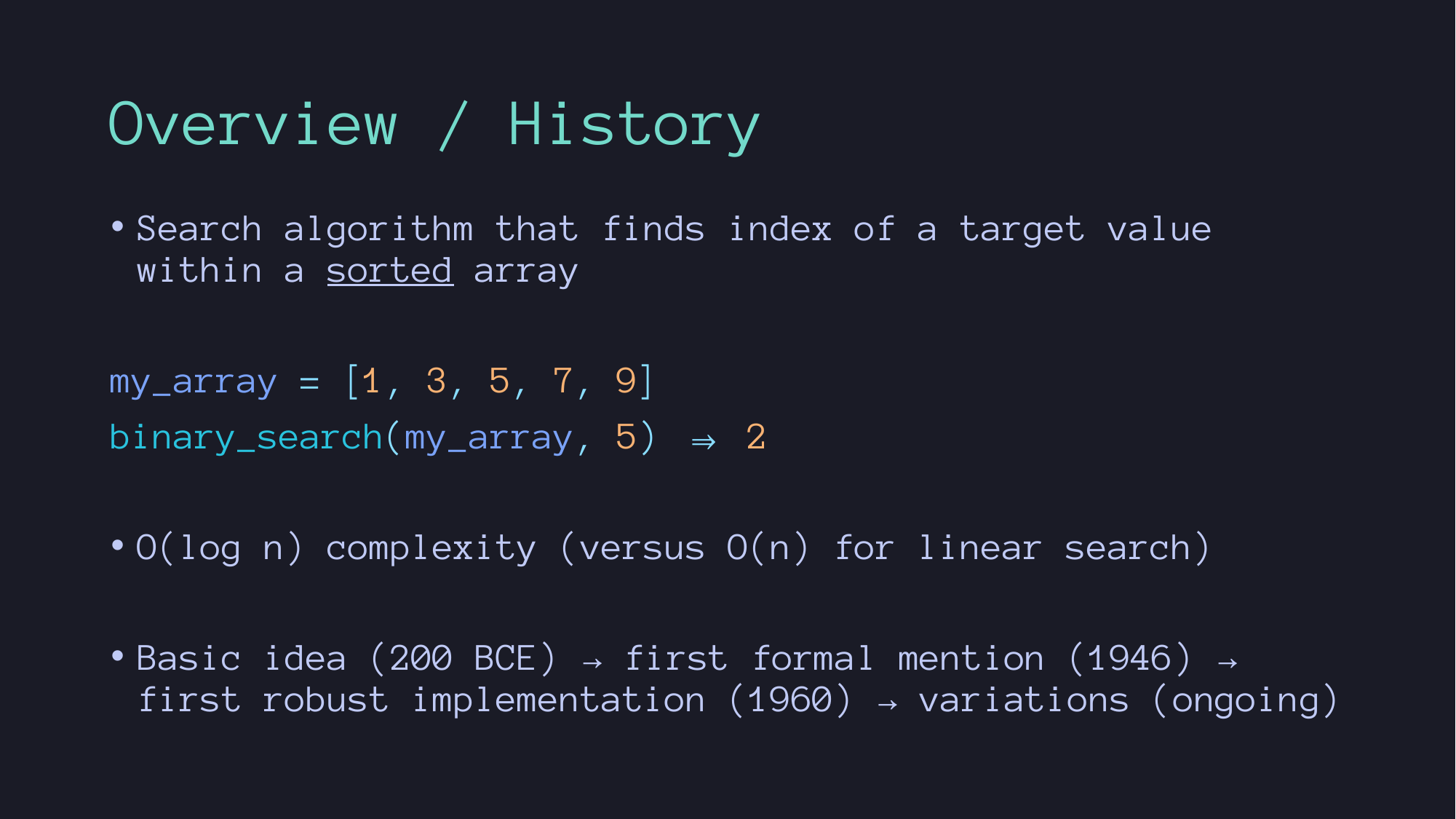

# Overview / History
Search algorithm that finds index of a target value within a sorted array

my_array = [1, 3, 5, 7, 9]
binary_search(my_array, 5) ⇒ 2

O(log n) complexity (versus O(n) for linear search)

Basic idea (200 BCE) → first formal mention (1946) → first robust implementation (1960) → variations (ongoing)